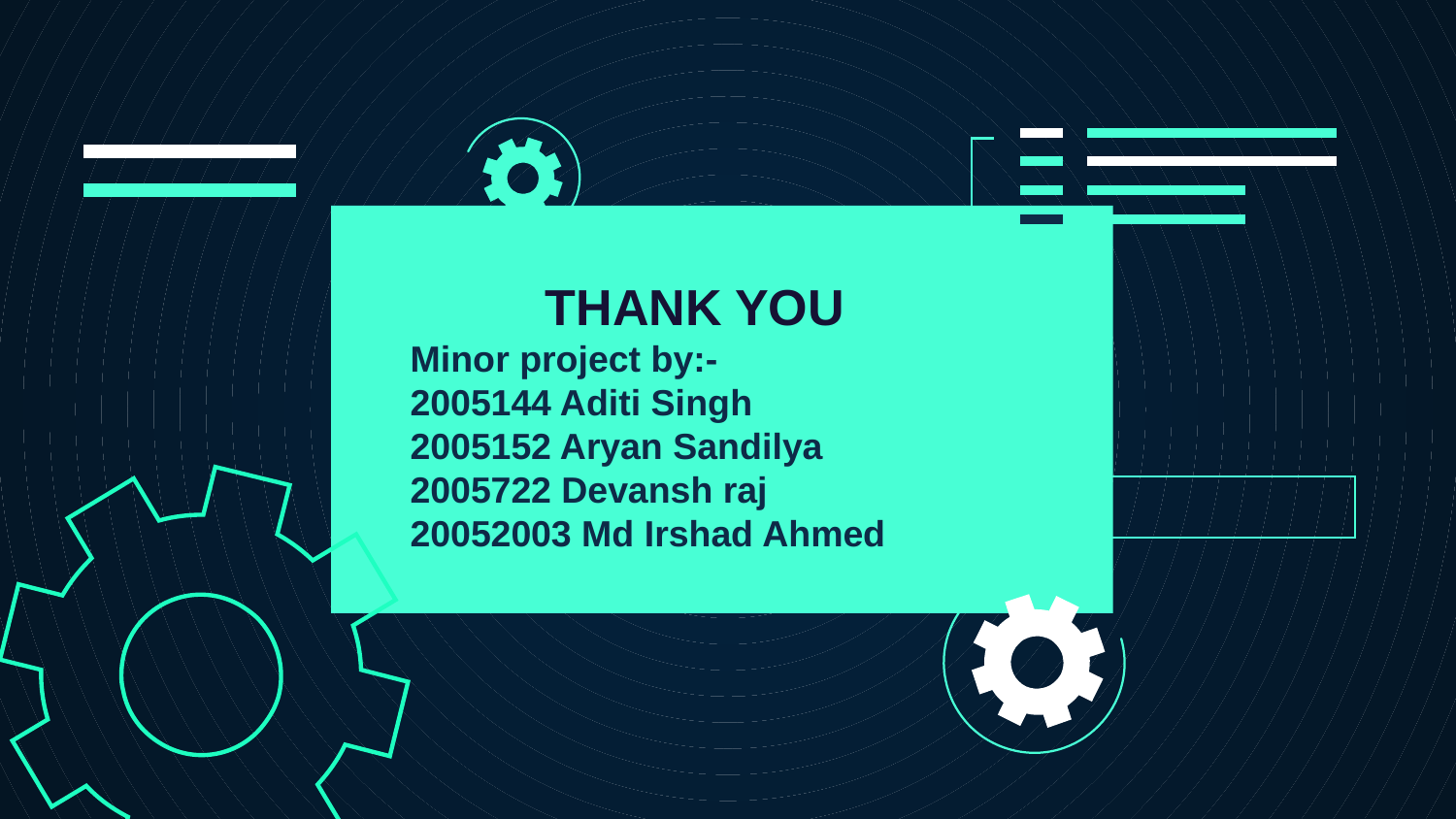

THANK YOU
Minor project by:-
2005144 Aditi Singh
2005152 Aryan Sandilya
2005722 Devansh raj
20052003 Md Irshad Ahmed